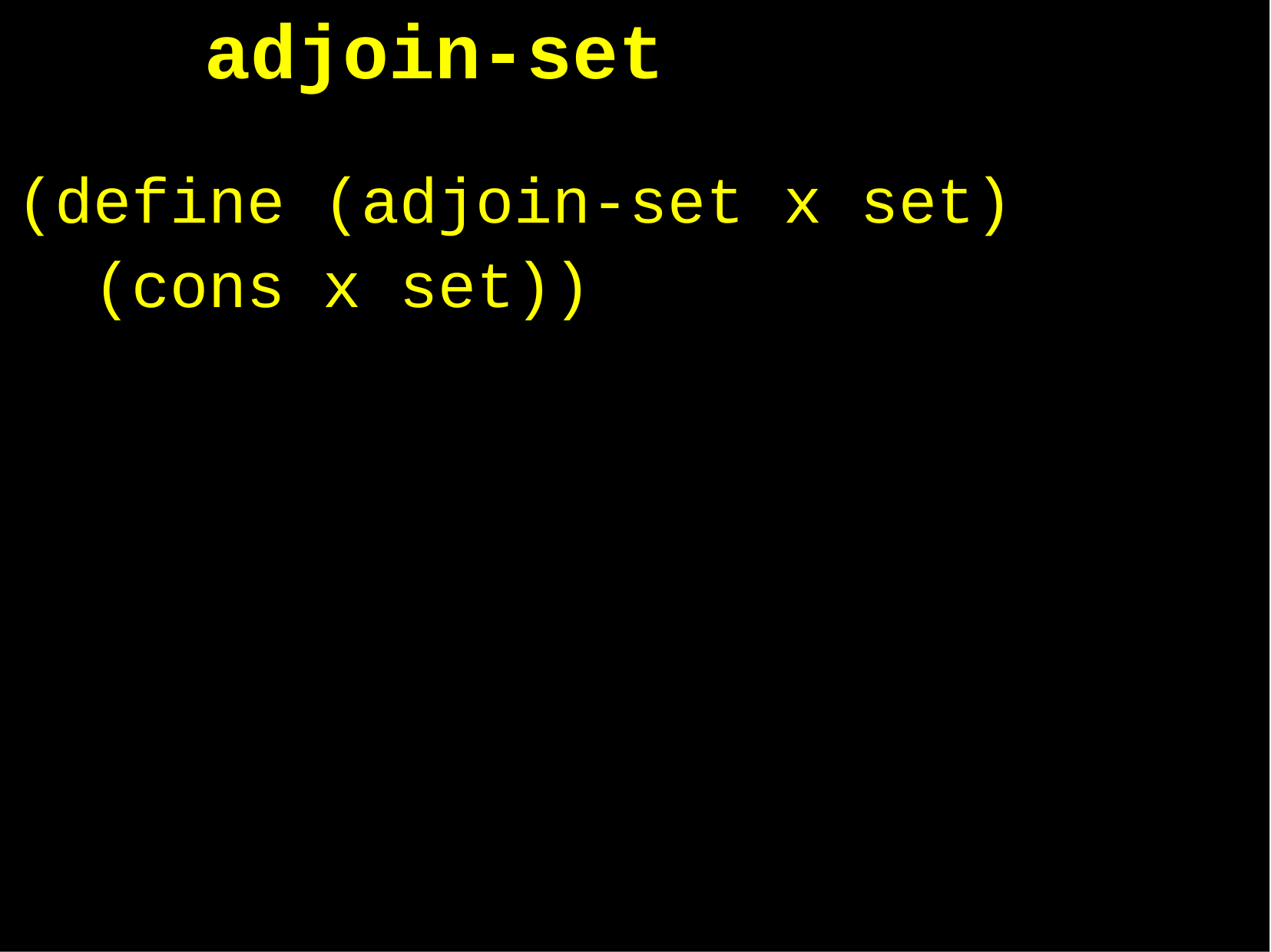

# adjoin-set
| (define | (adjoin-set | x | set) |
| --- | --- | --- | --- |
| (cons | x set)) |  |  |